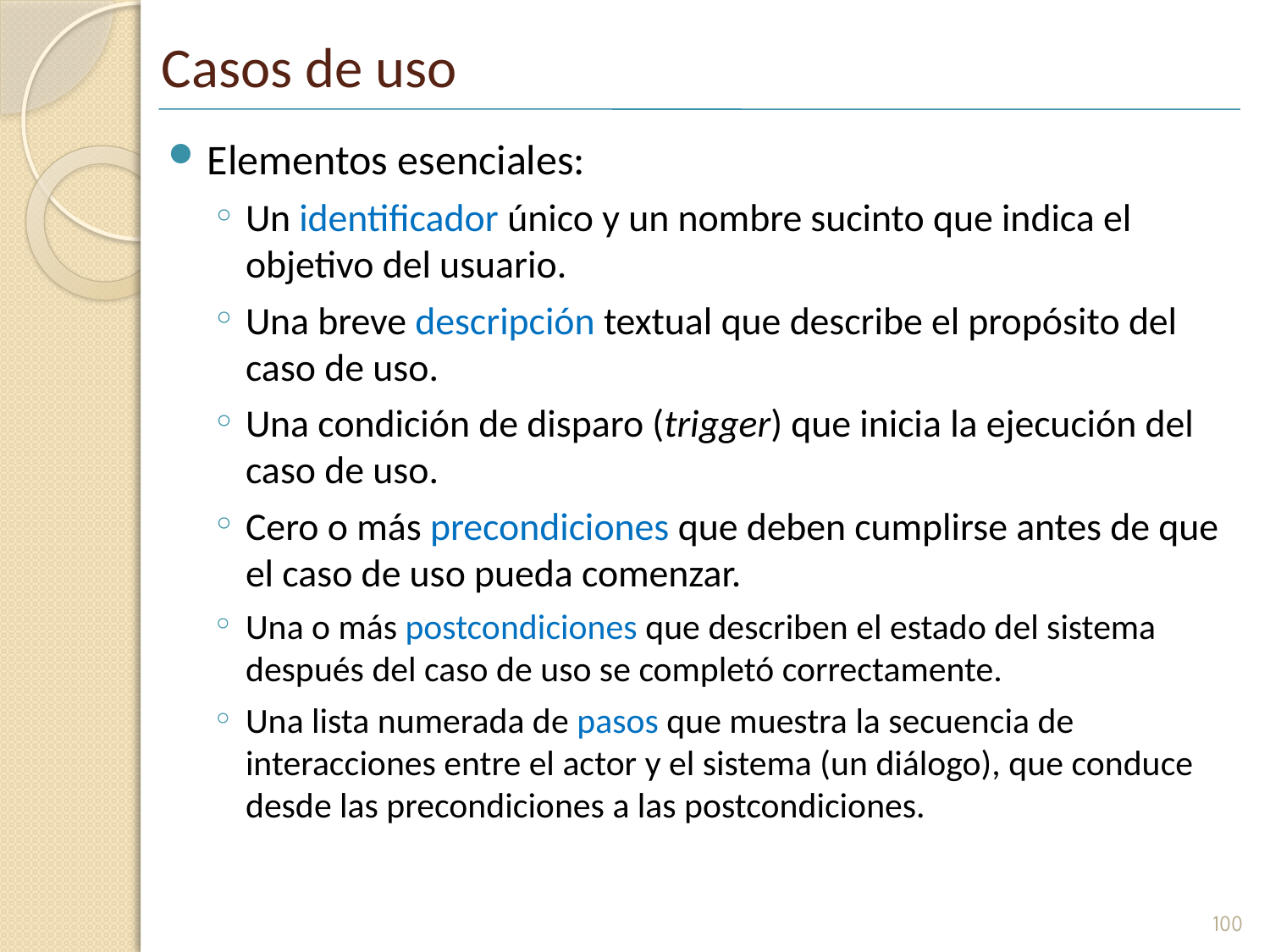

# Casos de uso
Elementos esenciales:
Un identificador único y un nombre sucinto que indica el objetivo del usuario.
Una breve descripción textual que describe el propósito del caso de uso.
Una condición de disparo (trigger) que inicia la ejecución del caso de uso.
Cero o más precondiciones que deben cumplirse antes de que el caso de uso pueda comenzar.
Una o más postcondiciones que describen el estado del sistema después del caso de uso se completó correctamente.
Una lista numerada de pasos que muestra la secuencia de interacciones entre el actor y el sistema (un diálogo), que conduce desde las precondiciones a las postcondiciones.
100